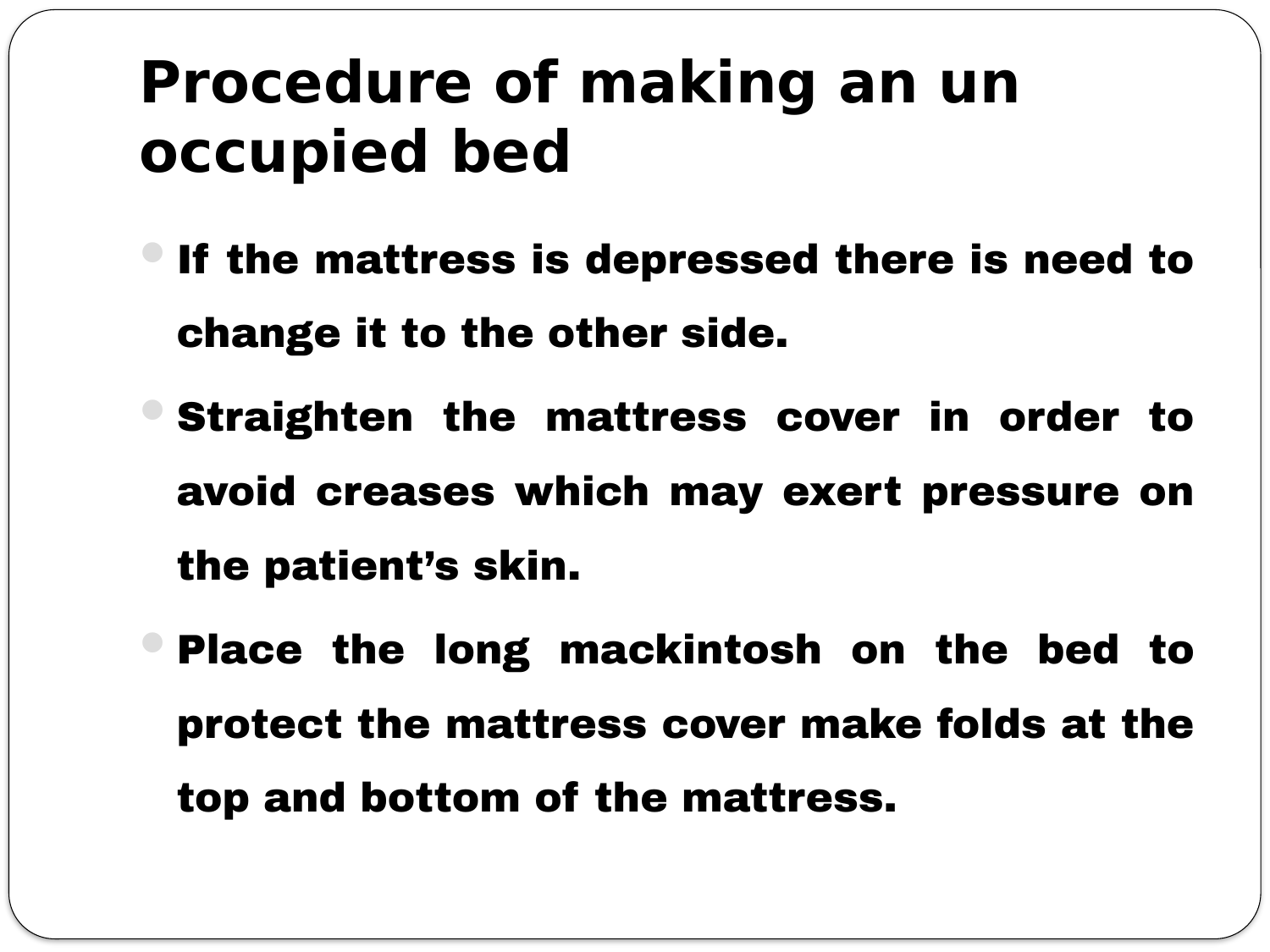

# Procedure of making an un occupied bed
If the mattress is depressed there is need to change it to the other side.
Straighten the mattress cover in order to avoid creases which may exert pressure on the patient’s skin.
Place the long mackintosh on the bed to protect the mattress cover make folds at the top and bottom of the mattress.